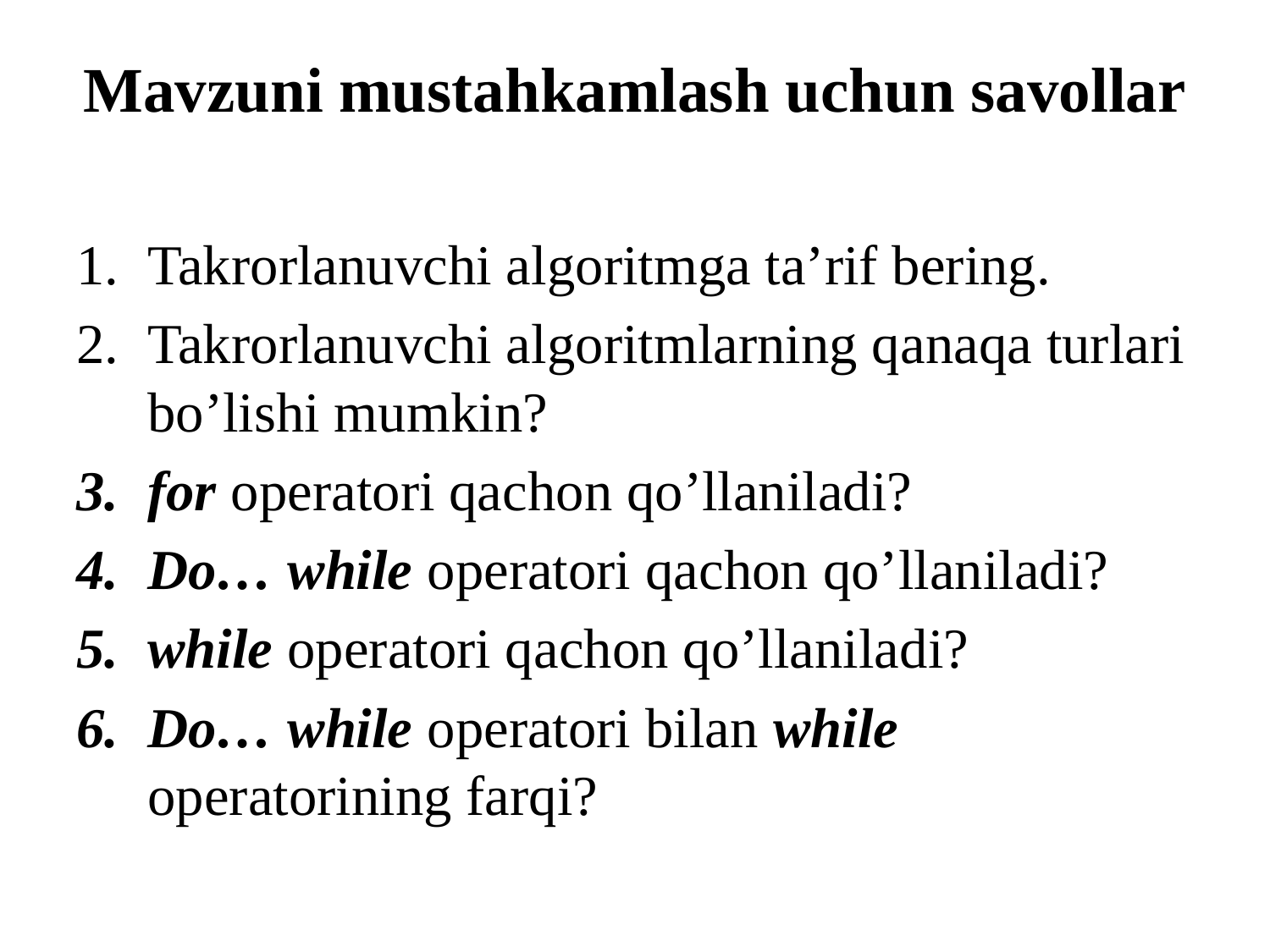

# Mavzuni mustahkamlash uchun savollar
Takrorlanuvchi algoritmga ta’rif bering.
Takrorlanuvchi algoritmlarning qanaqa turlari bo’lishi mumkin?
for operatori qachon qo’llaniladi?
Do… while operatori qachon qo’llaniladi?
while operatori qachon qo’llaniladi?
Do… while operatori bilan while operatorining farqi?